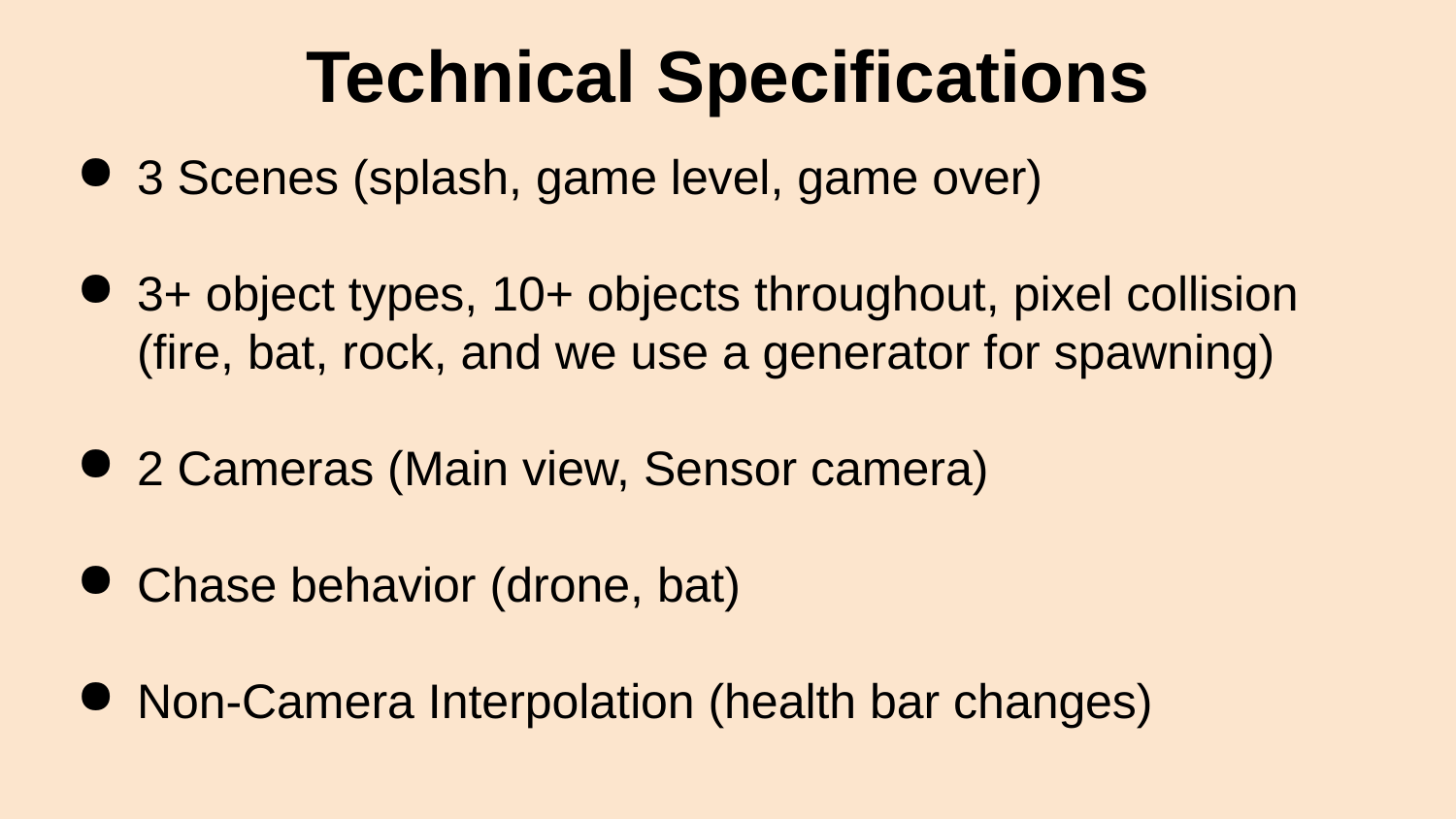

# Technical Specifications
3 Scenes (splash, game level, game over)

3+ object types, 10+ objects throughout, pixel collision (fire, bat, rock, and we use a generator for spawning)

2 Cameras (Main view, Sensor camera)

Chase behavior (drone, bat)

Non-Camera Interpolation (health bar changes)